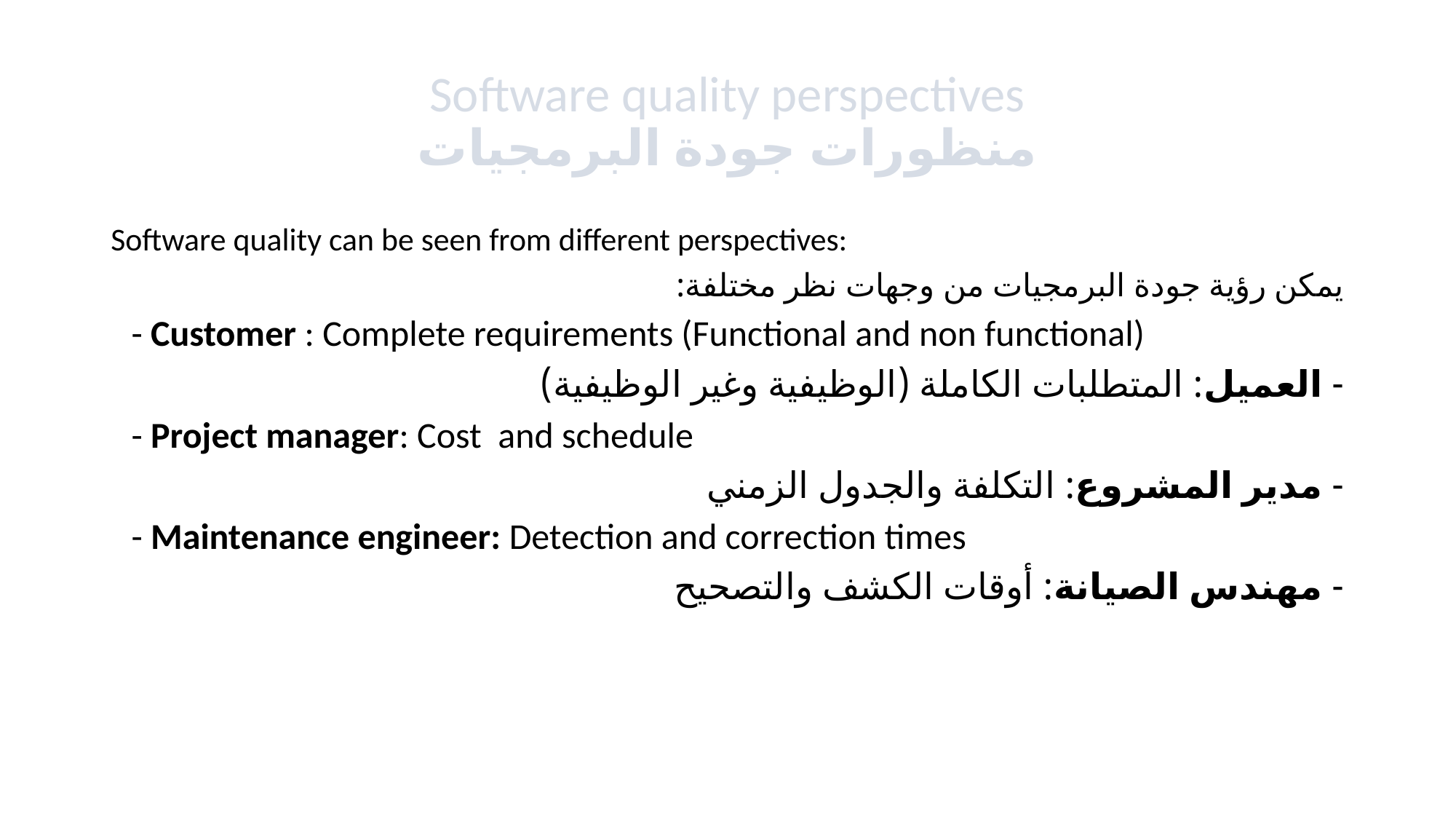

# Software quality perspectives منظورات جودة البرمجيات
Software quality can be seen from different perspectives:
يمكن رؤية جودة البرمجيات من وجهات نظر مختلفة:
	- Customer : Complete requirements (Functional and non functional)
- العميل: المتطلبات الكاملة (الوظيفية وغير الوظيفية)
	- Project manager: Cost  and schedule
- مدير المشروع: التكلفة والجدول الزمني
	- Maintenance engineer: Detection and correction times
- مهندس الصيانة: أوقات الكشف والتصحيح